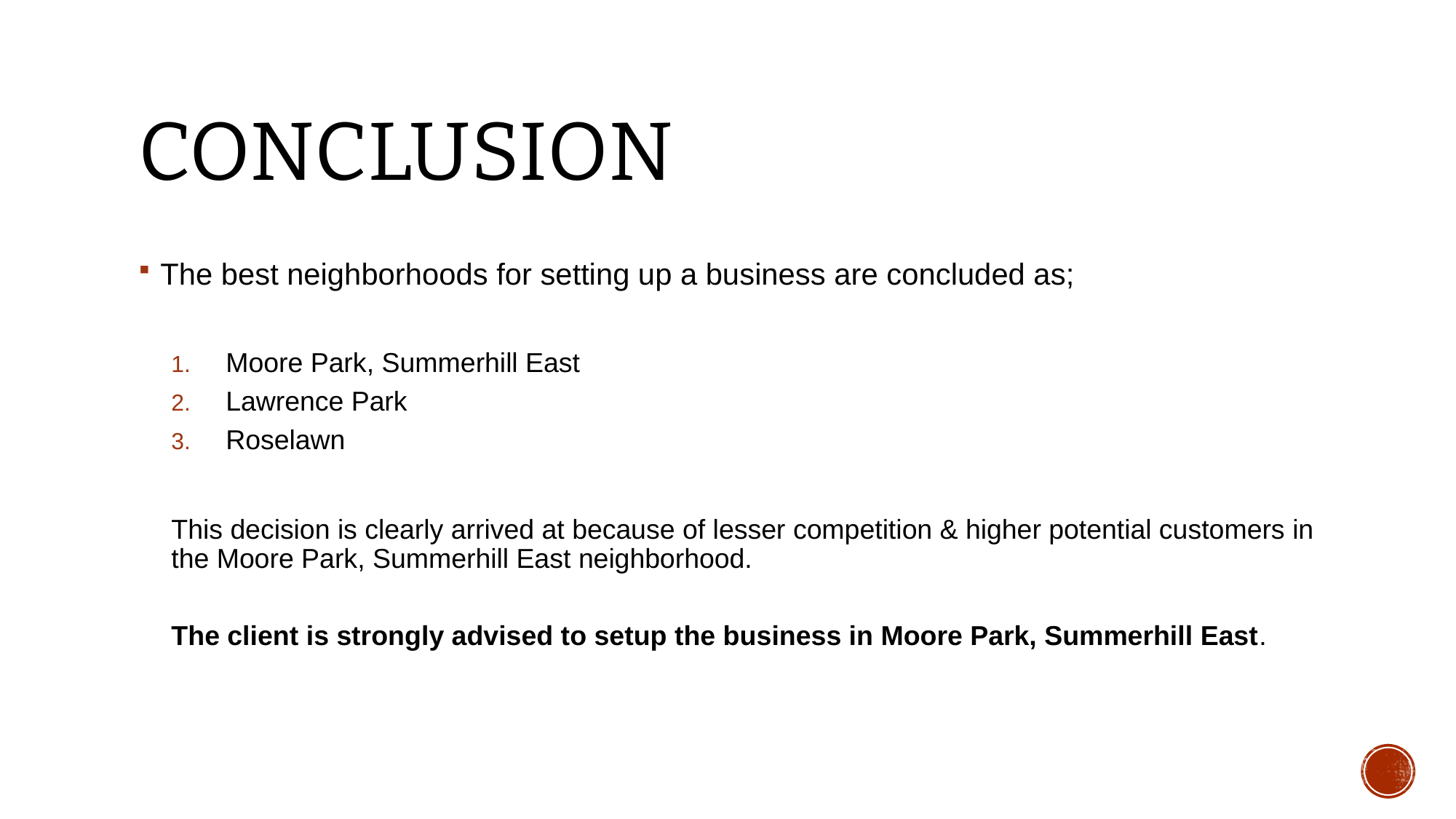

# Conclusion
The best neighborhoods for setting up a business are concluded as;

Moore Park, Summerhill East
Lawrence Park
Roselawn

This decision is clearly arrived at because of lesser competition & higher potential customers in the Moore Park, Summerhill East neighborhood.

The client is strongly advised to setup the business in Moore Park, Summerhill East.